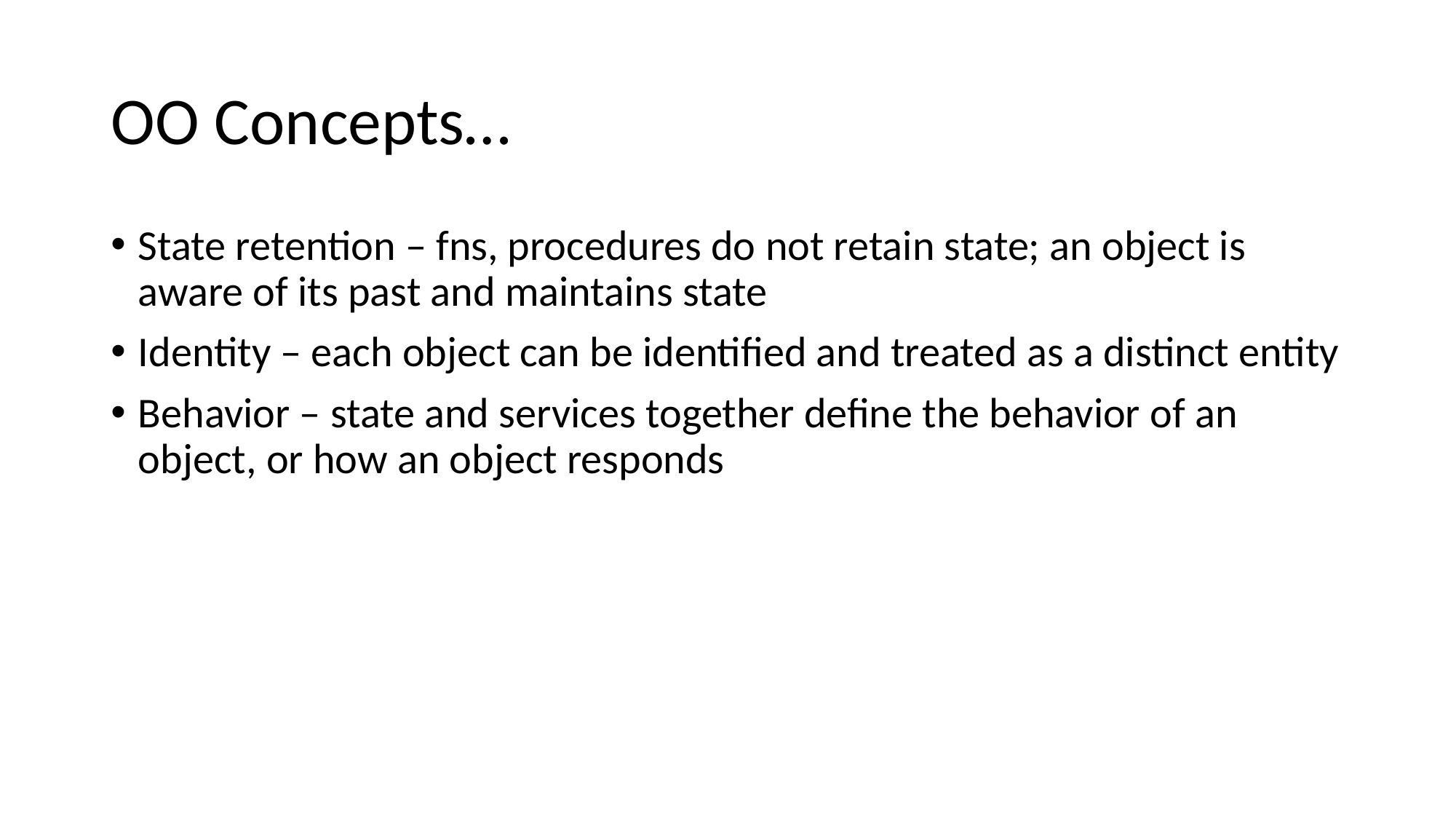

# OO Concepts…
State retention – fns, procedures do not retain state; an object is aware of its past and maintains state
Identity – each object can be identified and treated as a distinct entity
Behavior – state and services together define the behavior of an object, or how an object responds